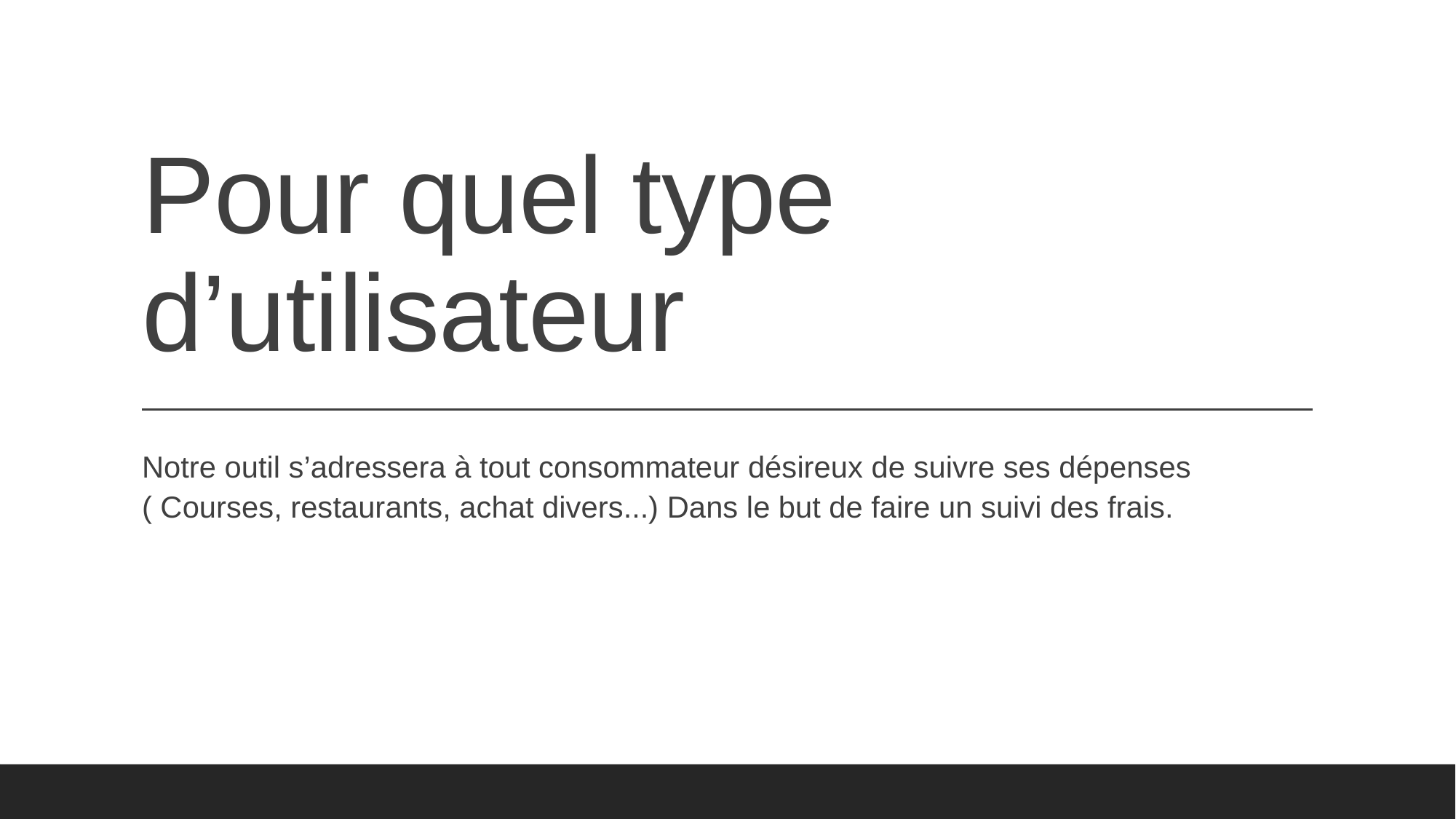

# Pour quel type d’utilisateur
Notre outil s’adressera à tout consommateur désireux de suivre ses dépenses ( Courses, restaurants, achat divers...) Dans le but de faire un suivi des frais.